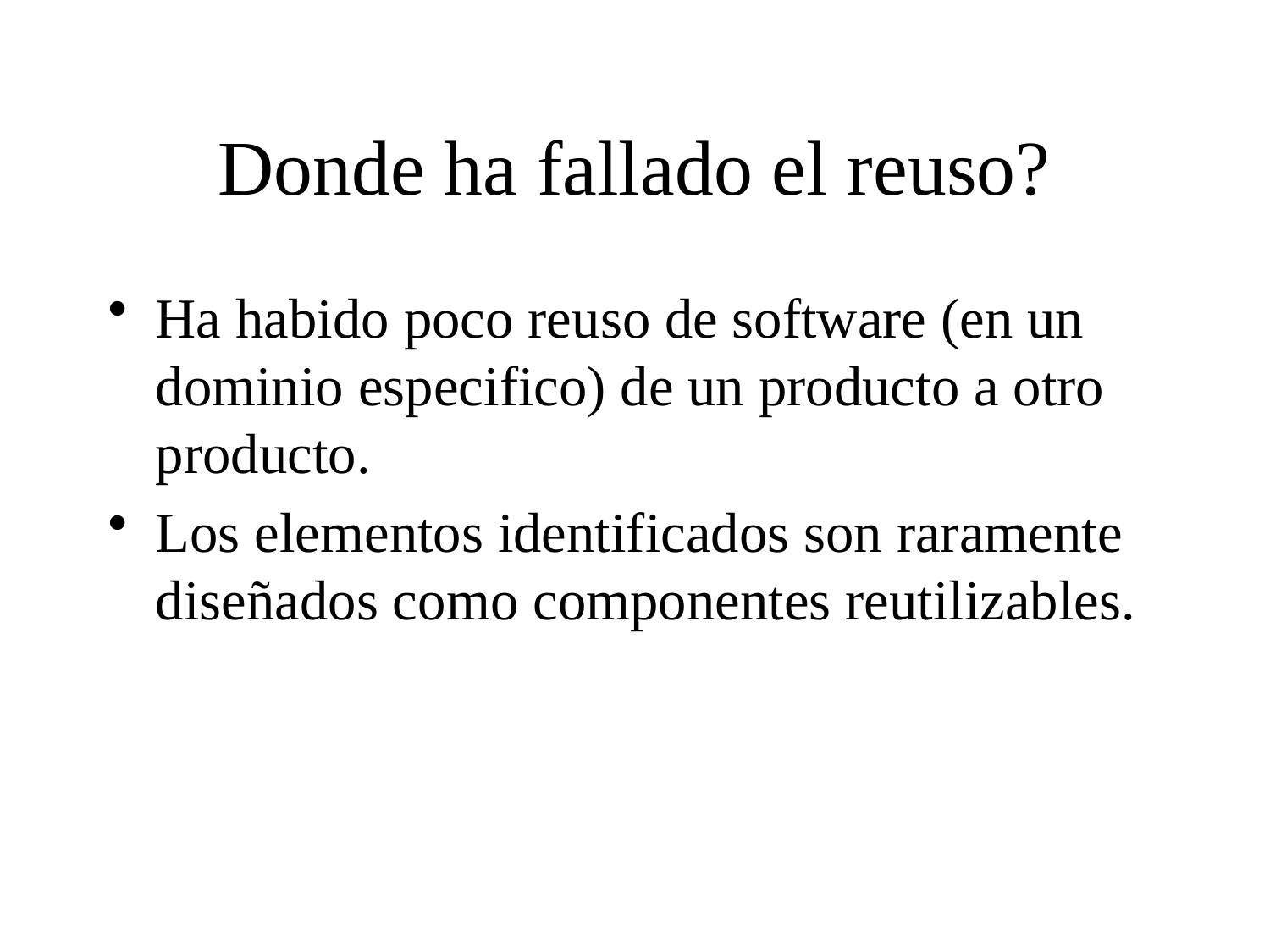

# Donde ha fallado el reuso?
Ha habido poco reuso de software (en un dominio especifico) de un producto a otro producto.
Los elementos identificados son raramente diseñados como componentes reutilizables.